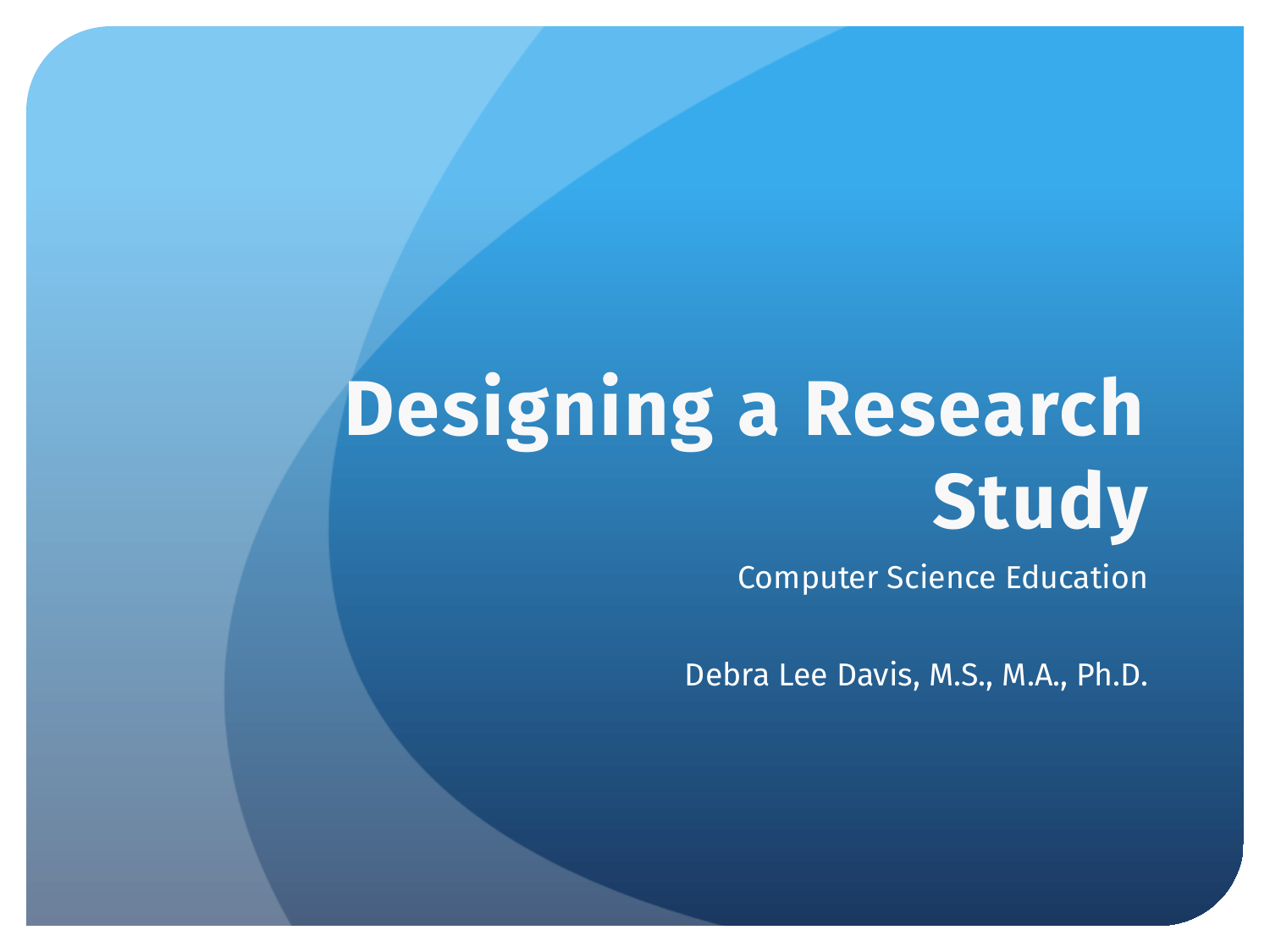

# Designing a Research Study
Computer Science Education

Debra Lee Davis, M.S., M.A., Ph.D.